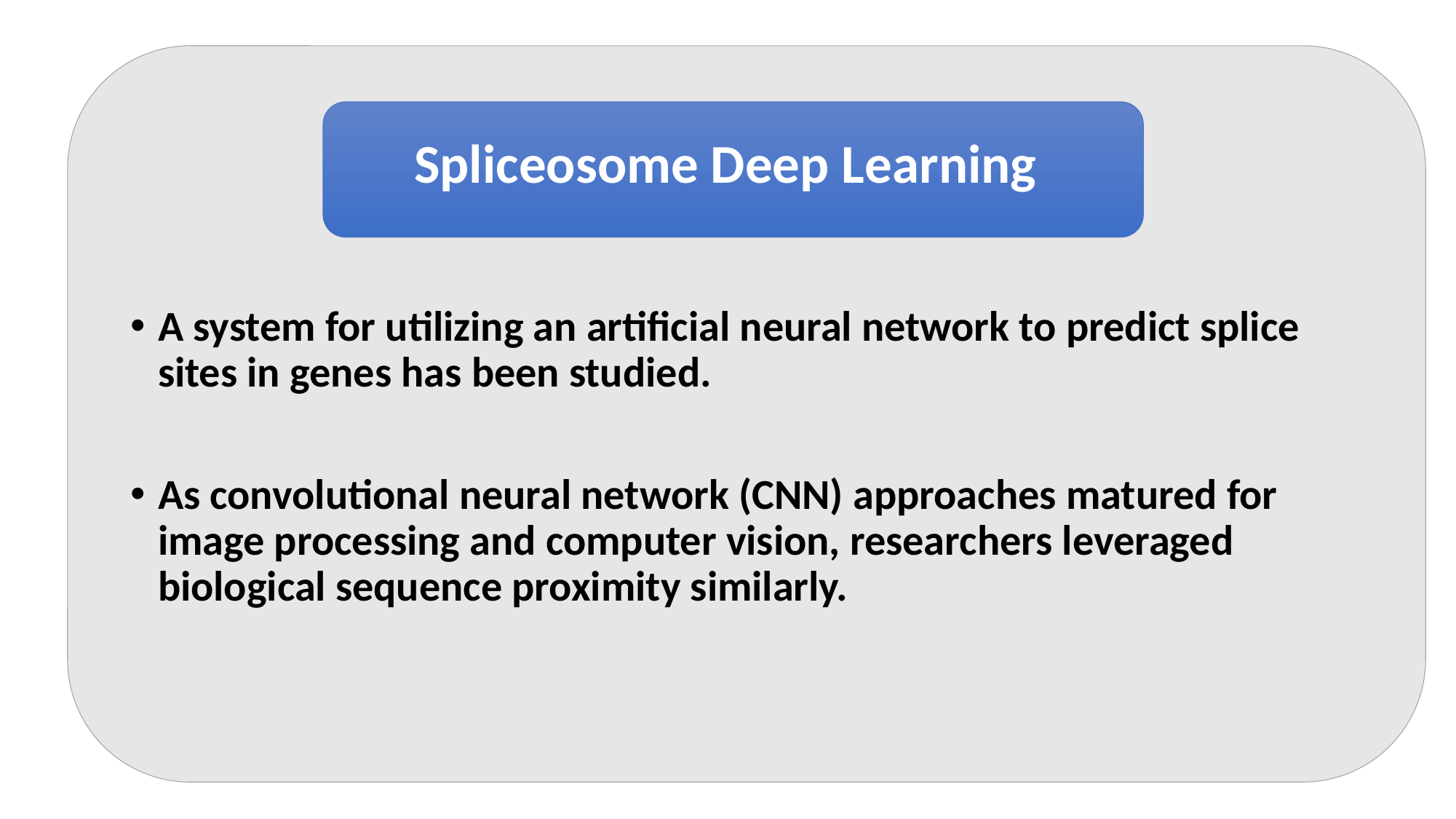

Spliceosome Deep Learning
A system for utilizing an artificial neural network to predict splice sites in genes has been studied.

As convolutional neural network (CNN) approaches matured for image processing and computer vision, researchers leveraged biological sequence proximity similarly.